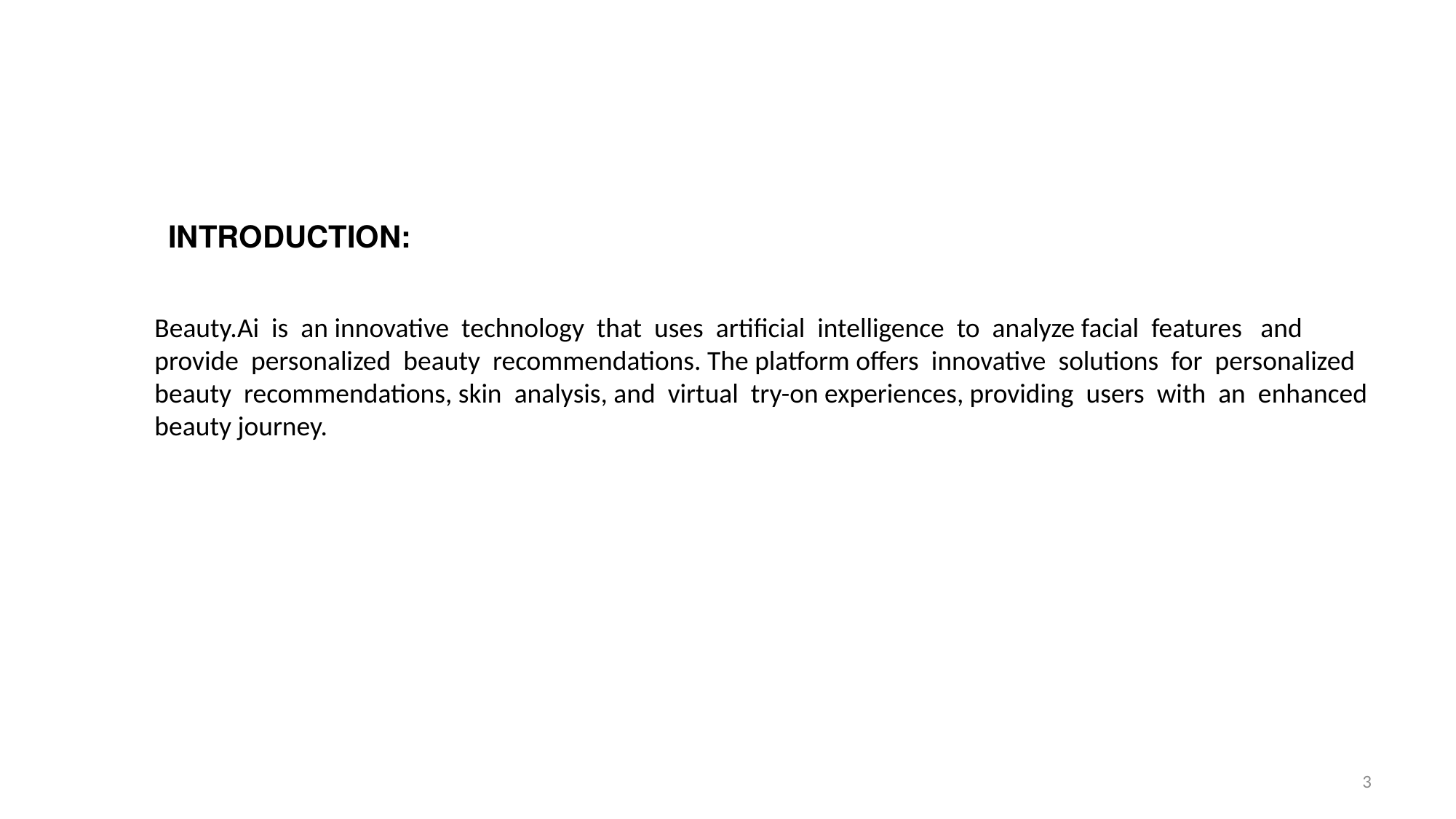

INTRODUCTION:

Beauty.Ai  is  an innovative  technology  that  uses  artificial  intelligence  to  analyze facial  features   and provide  personalized  beauty  recommendations. The platform offers  innovative  solutions  for  personalized beauty  recommendations, skin  analysis, and  virtual  try-on experiences, providing  users  with  an  enhanced beauty journey.
3